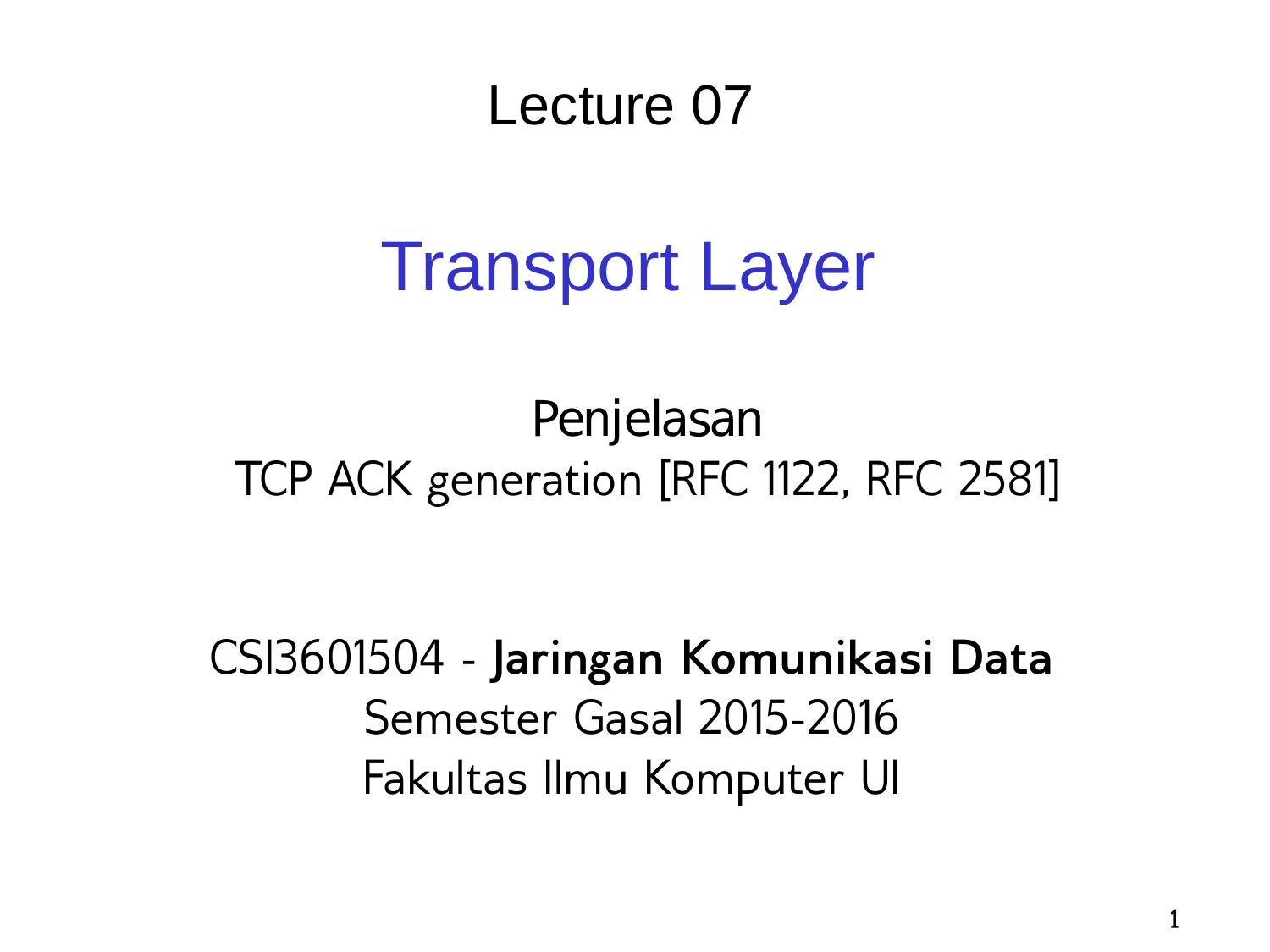

Lecture 07
Transport Layer
Penjelasan
TCP ACK generation [RFC 1122, RFC 2581]
CSI3601504 - Jaringan Komunikasi Data
Semester Gasal 2015-2016
Fakultas Ilmu Komputer UI
1